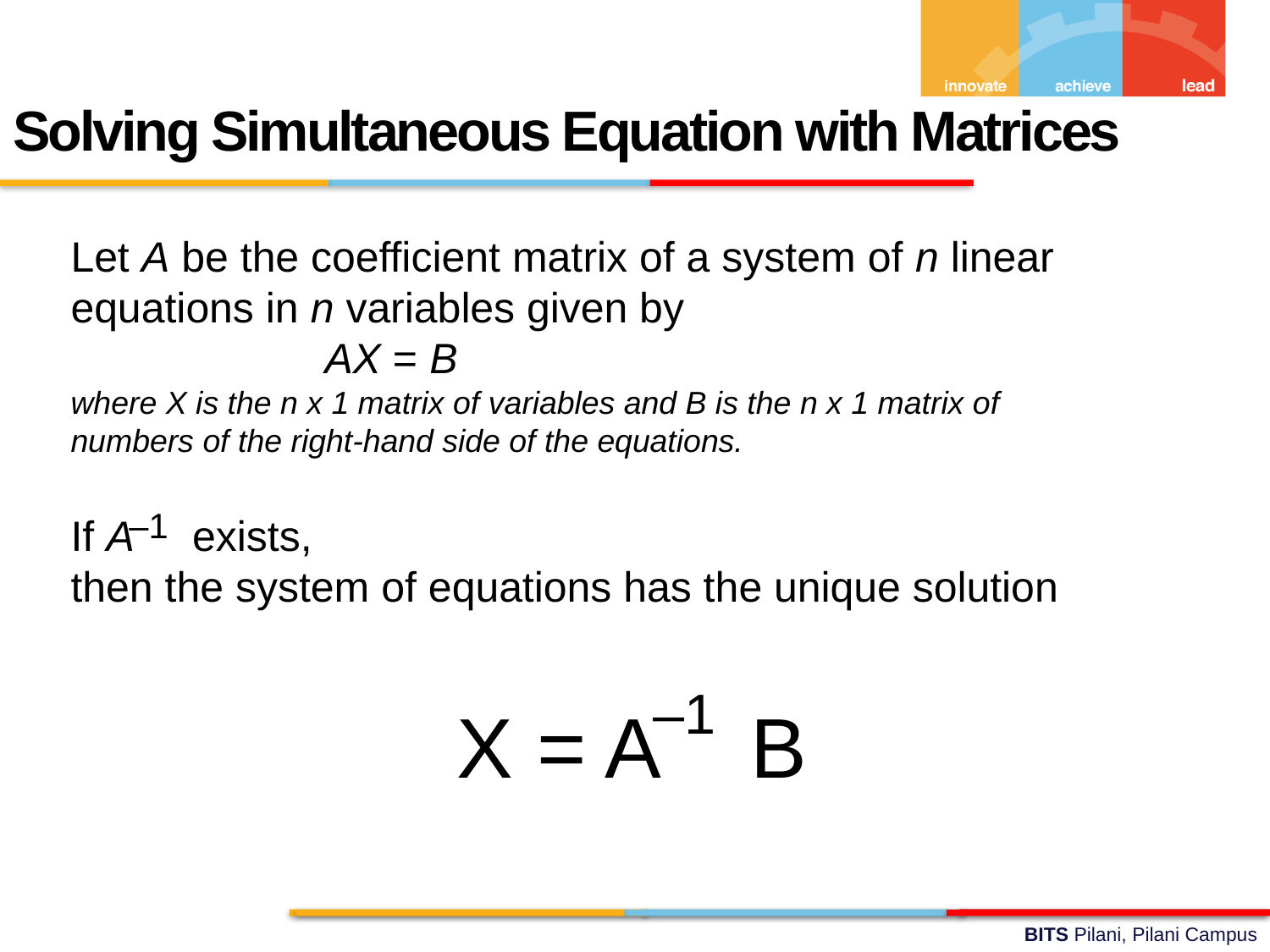

Solving Simultaneous Equation with Matrices
Let A be the coefficient matrix of a system of n linear
equations in n variables given by
		AX = B
where X is the n x 1 matrix of variables and B is the n x 1 matrix of
numbers of the right-hand side of the equations.

If A     exists,
then the system of equations has the unique solution
–1
–1
X = A    B